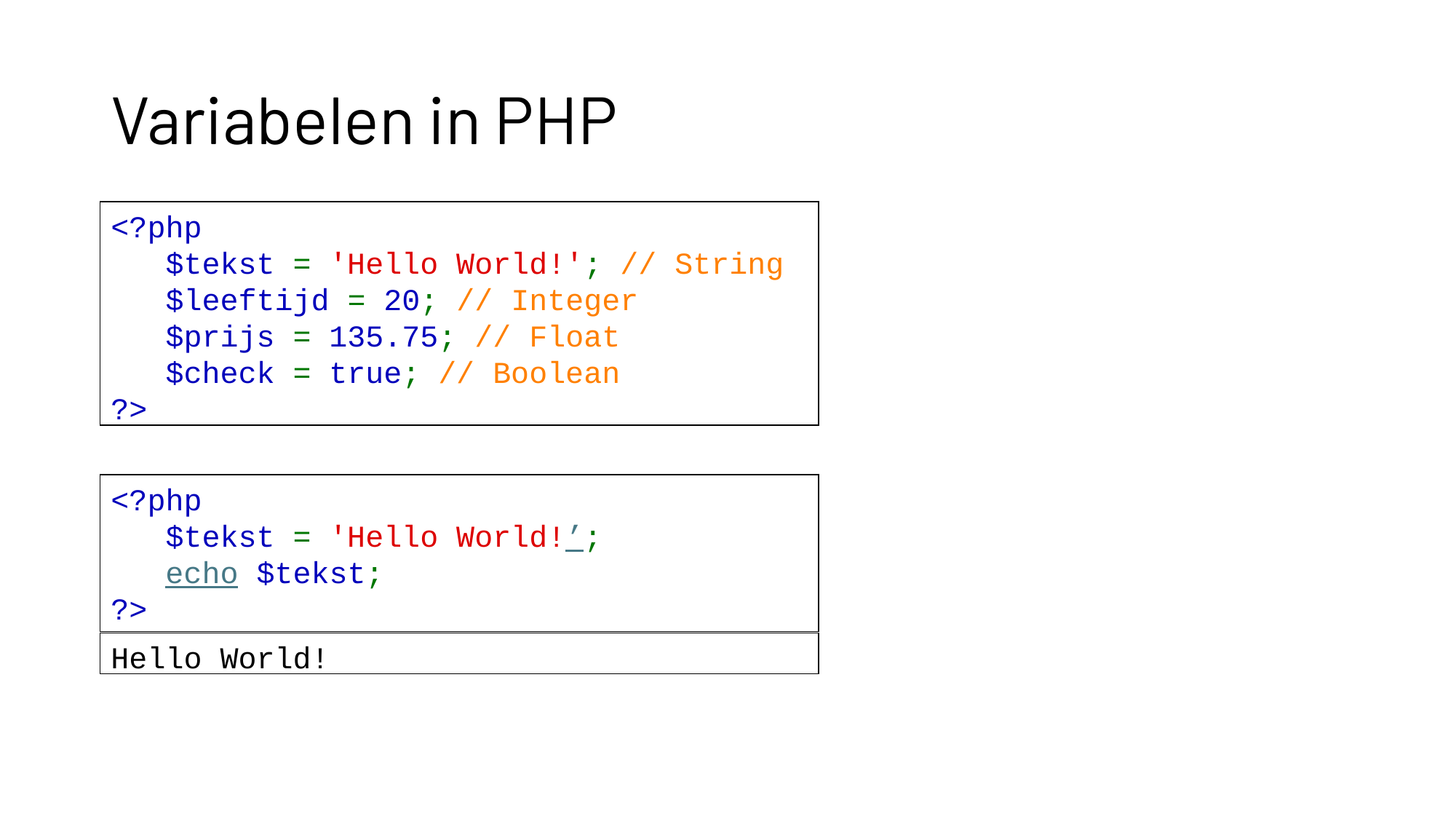

# Variabelen in PHP
<?php
   $tekst = 'Hello World!'; // String
   $leeftijd = 20; // Integer
   $prijs = 135.75; // Float
   $check = true; // Boolean
?>
<?php
   $tekst = 'Hello World!’;
   echo $tekst;
?>
Hello World!